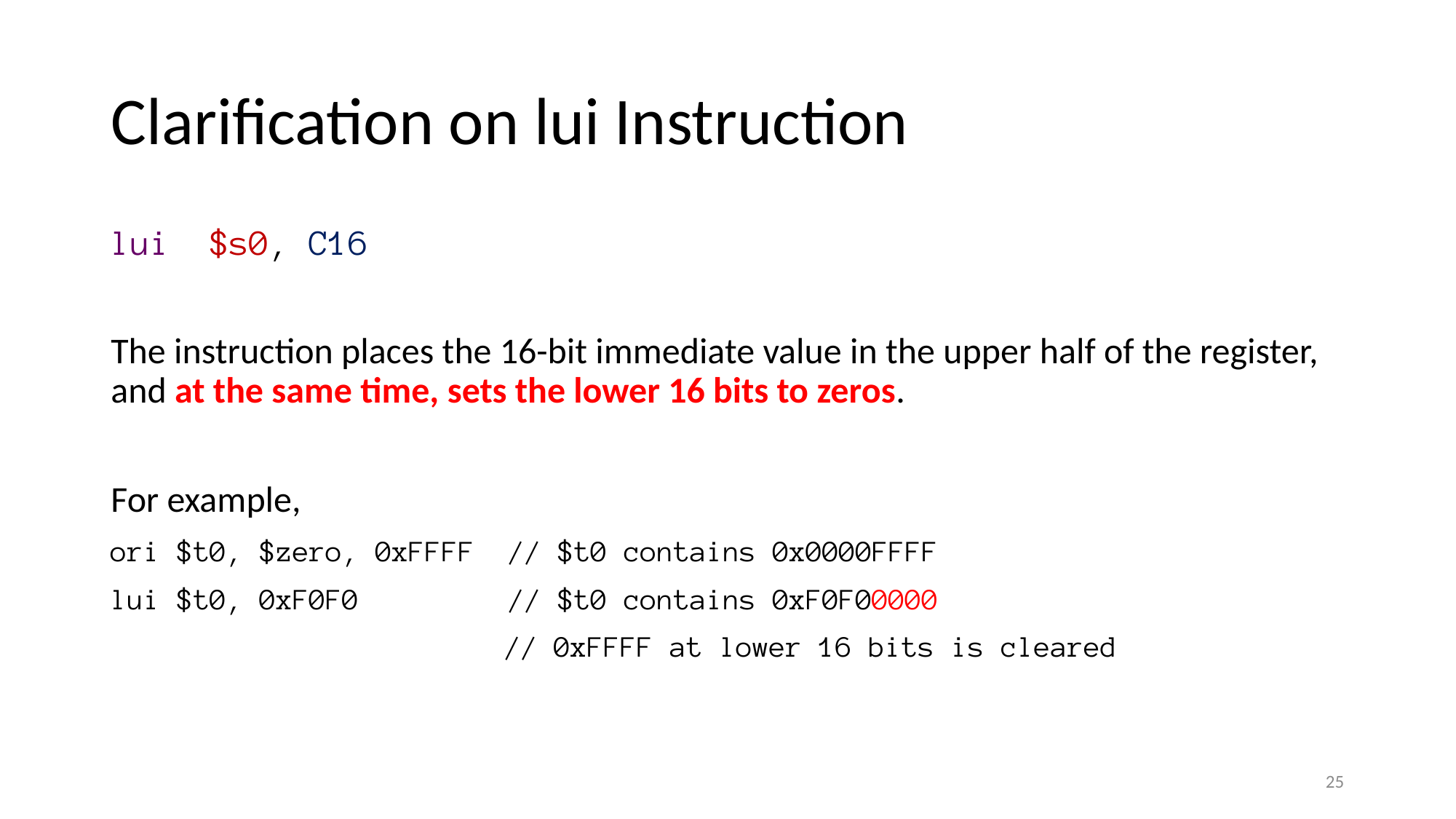

# Clarification on lui Instruction
lui  $s0, C16

The instruction places the 16-bit immediate value in the upper half of the register, and at the same time, sets the lower 16 bits to zeros.

For example,
ori $t0, $zero, 0xFFFF  // $t0 contains 0x0000FFFF
lui $t0, 0xF0F0         // $t0 contains 0xF0F00000
			    // 0xFFFF at lower 16 bits is cleared
25